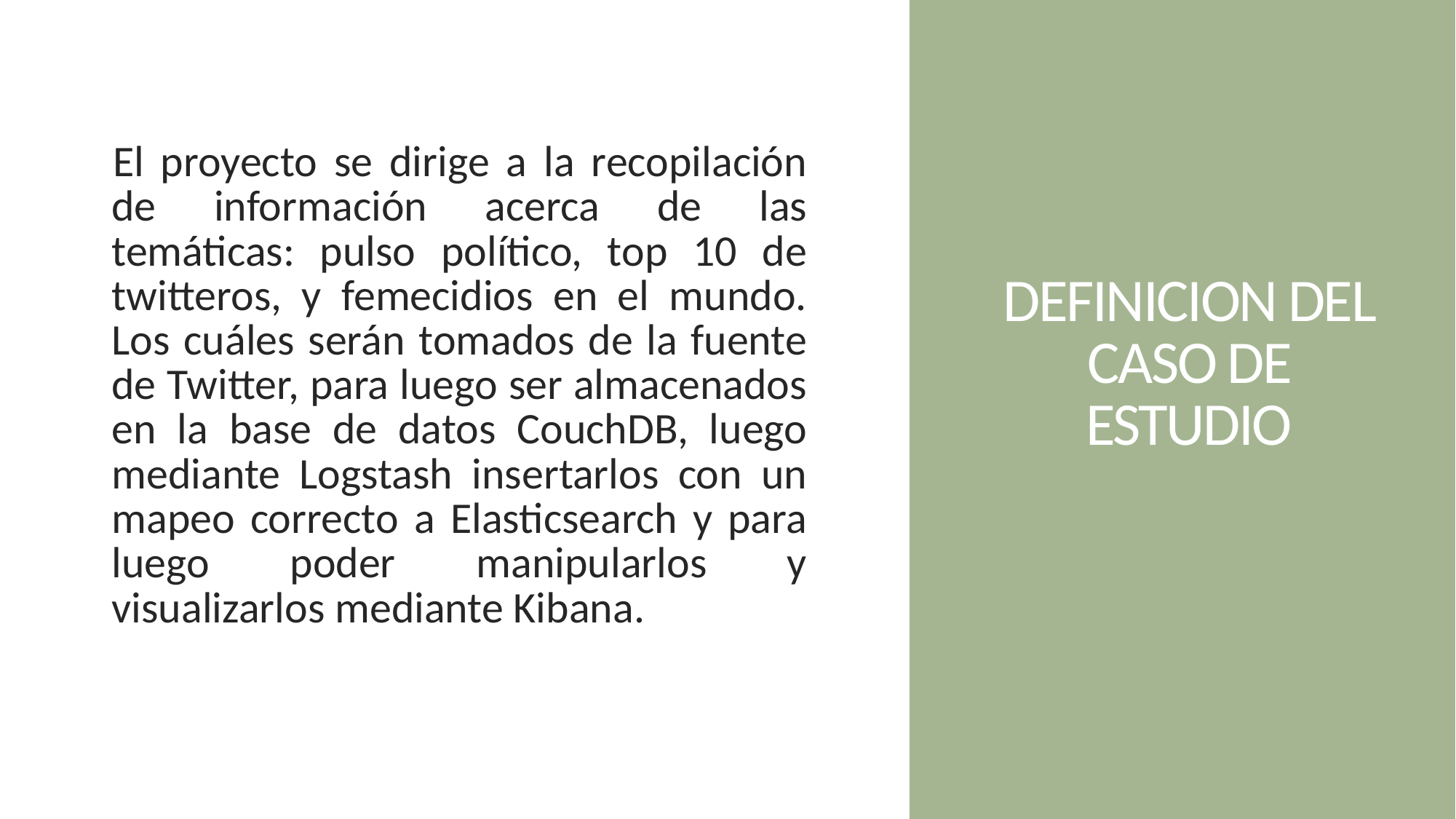

El proyecto se dirige a la recopilación de información acerca de las temáticas: pulso político, top 10 de twitteros, y femecidios en el mundo. Los cuáles serán tomados de la fuente de Twitter, para luego ser almacenados en la base de datos CouchDB, luego mediante Logstash insertarlos con un mapeo correcto a Elasticsearch y para luego poder manipularlos y visualizarlos mediante Kibana.

# DEFINICION DEL CASO DE ESTUDIO